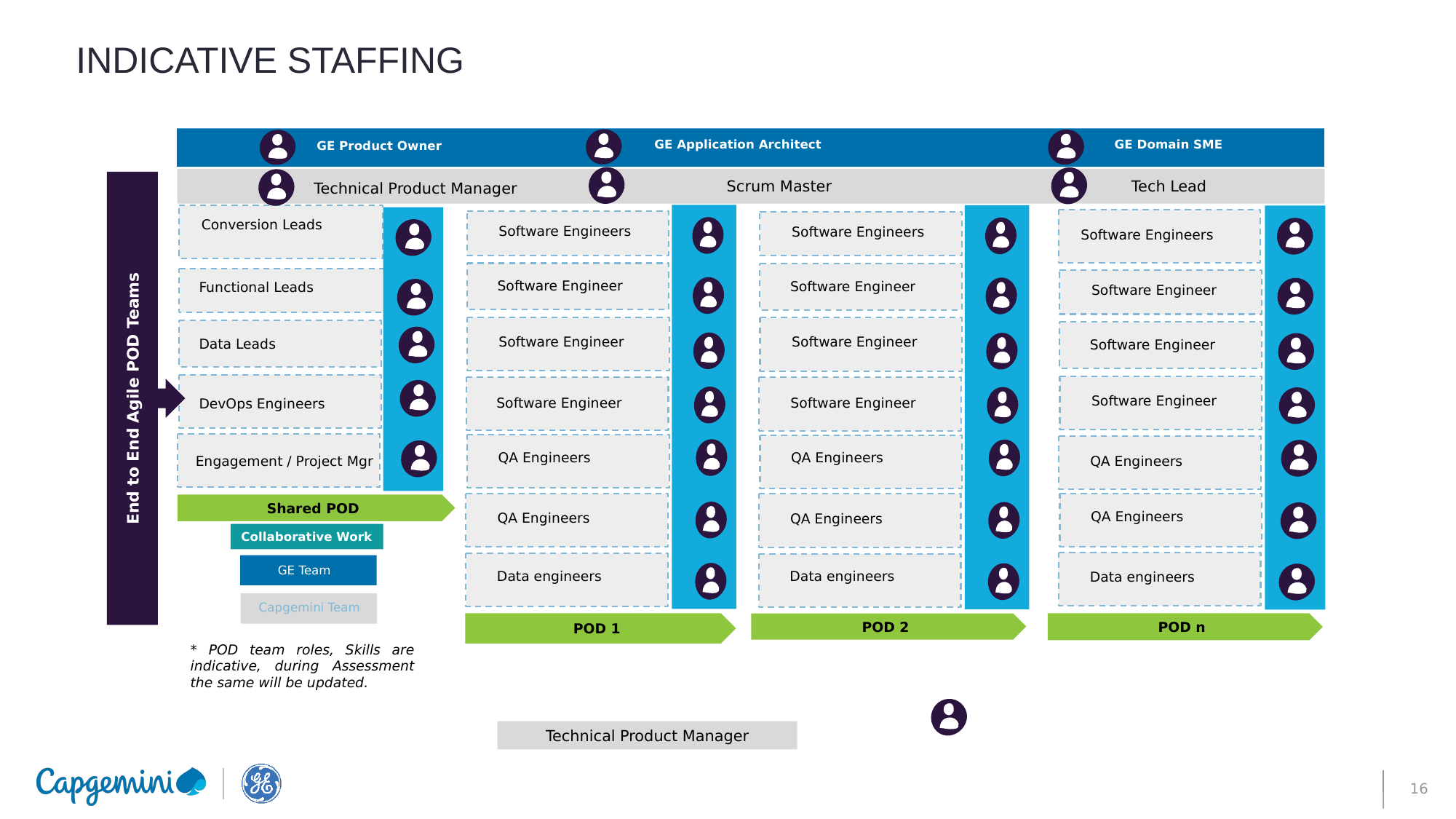

INDICATIVE STAFFING

GE Application Architect
GE Product Owner
GE Domain SME

End to End Agile POD Teams
Scrum Master
Tech Lead
Technical Product Manager

Conversion Leads

Software Engineers
Software Engineers
Software Engineers

Software Engineer
Software Engineer
Functional Leads

Software Engineer

Software Engineer
Software Engineer

Data Leads

Software Engineer

Software Engineer
Software Engineer
Software Engineer
DevOps Engineers

QA Engineers
QA Engineers
Engagement / Project Mgr
QA Engineers

Shared POD

QA Engineers
QA Engineers
QA Engineers
Collaborative Work

GE Team

Capgemini Team

Data engineers
Data engineers
Data engineers
POD 1
POD 2
POD n
* POD team roles, Skills are indicative, during Assessment the same will be updated.

Technical Product Manager